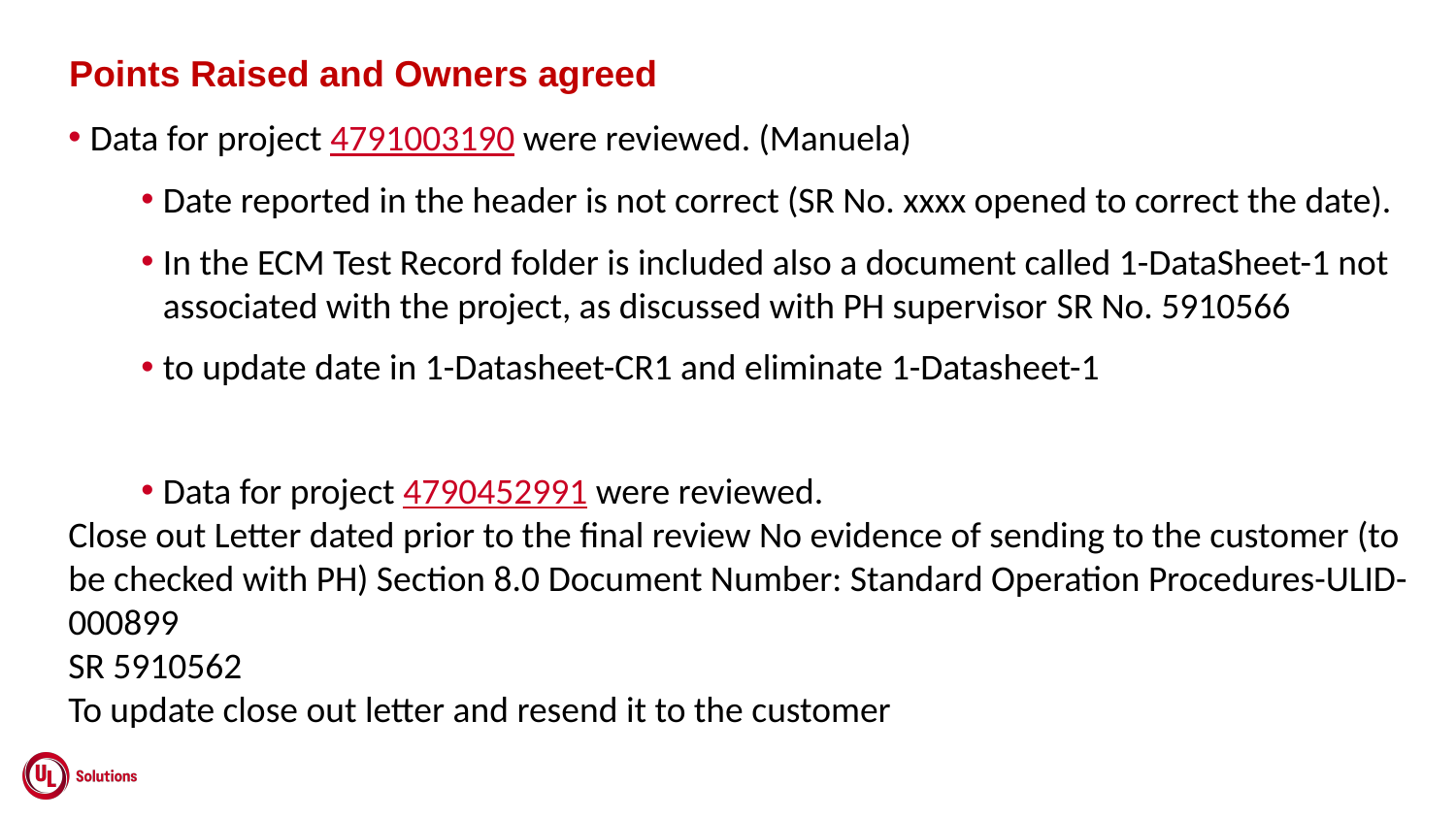

Points Raised and Owners agreed

Data for project 4791003190 were reviewed. (Manuela)
Date reported in the header is not correct (SR No. xxxx opened to correct the date).
In the ECM Test Record folder is included also a document called 1-DataSheet-1 not associated with the project, as discussed with PH supervisor SR No. 5910566
to update date in 1-Datasheet-CR1 and eliminate 1-Datasheet-1

Data for project 4790452991 were reviewed.
Close out Letter dated prior to the final review No evidence of sending to the customer (to be checked with PH) Section 8.0 Document Number: Standard Operation Procedures-ULID-000899
SR 5910562
To update close out letter and resend it to the customer